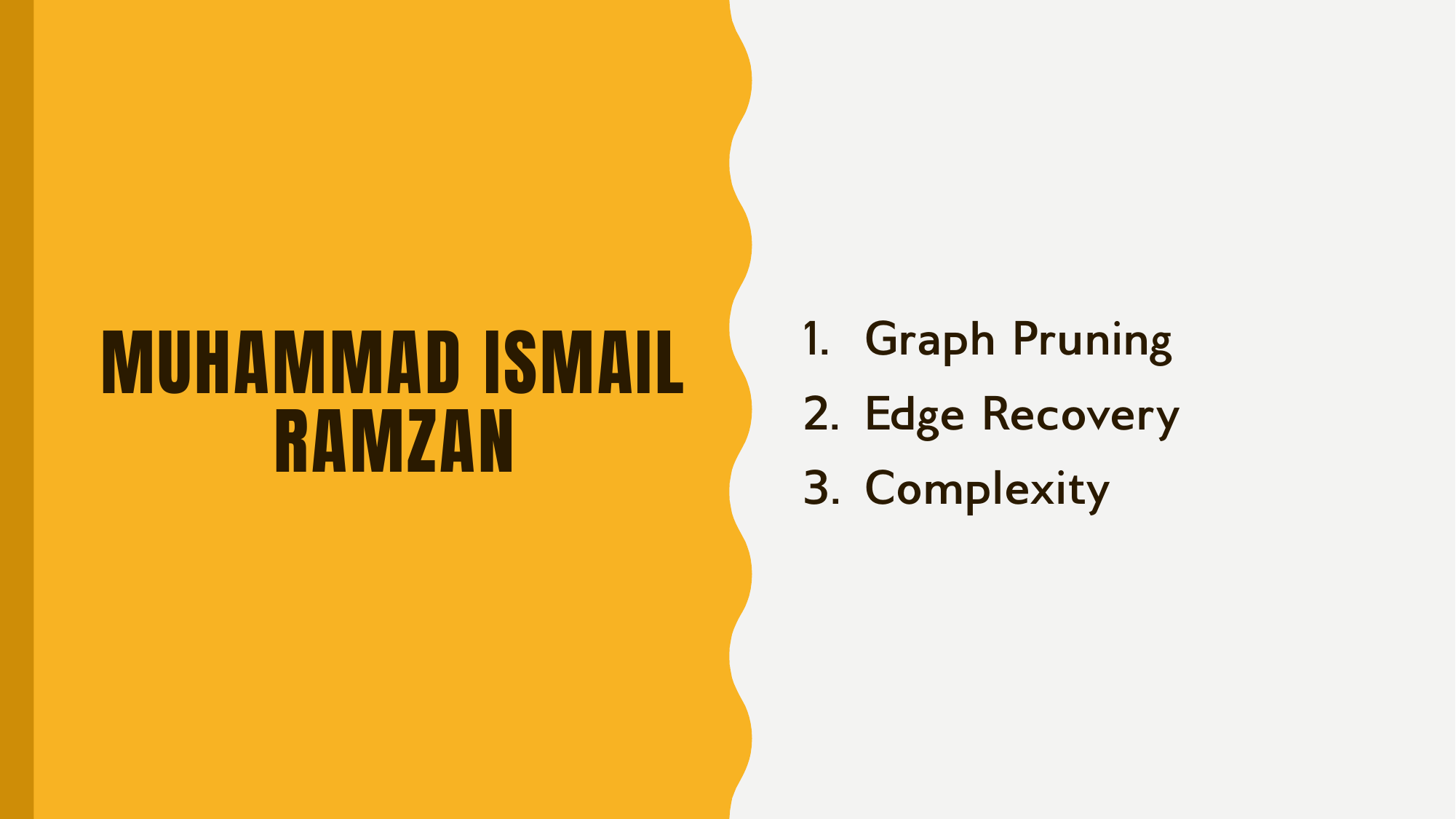

Graph Pruning
Edge Recovery
Complexity
# MUHAMMAD Ismail Ramzan